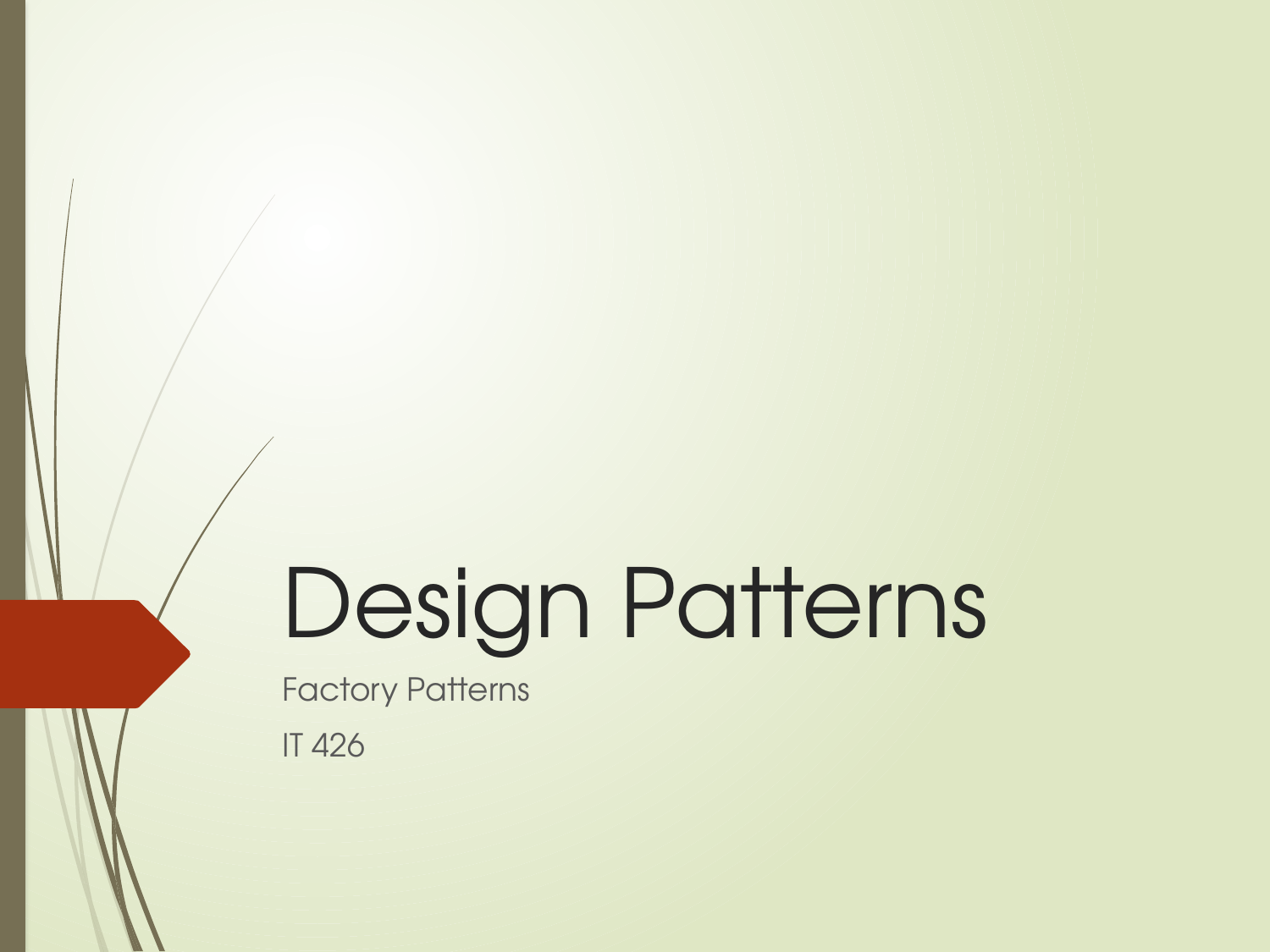

# Design Patterns
Factory Patterns
IT 426